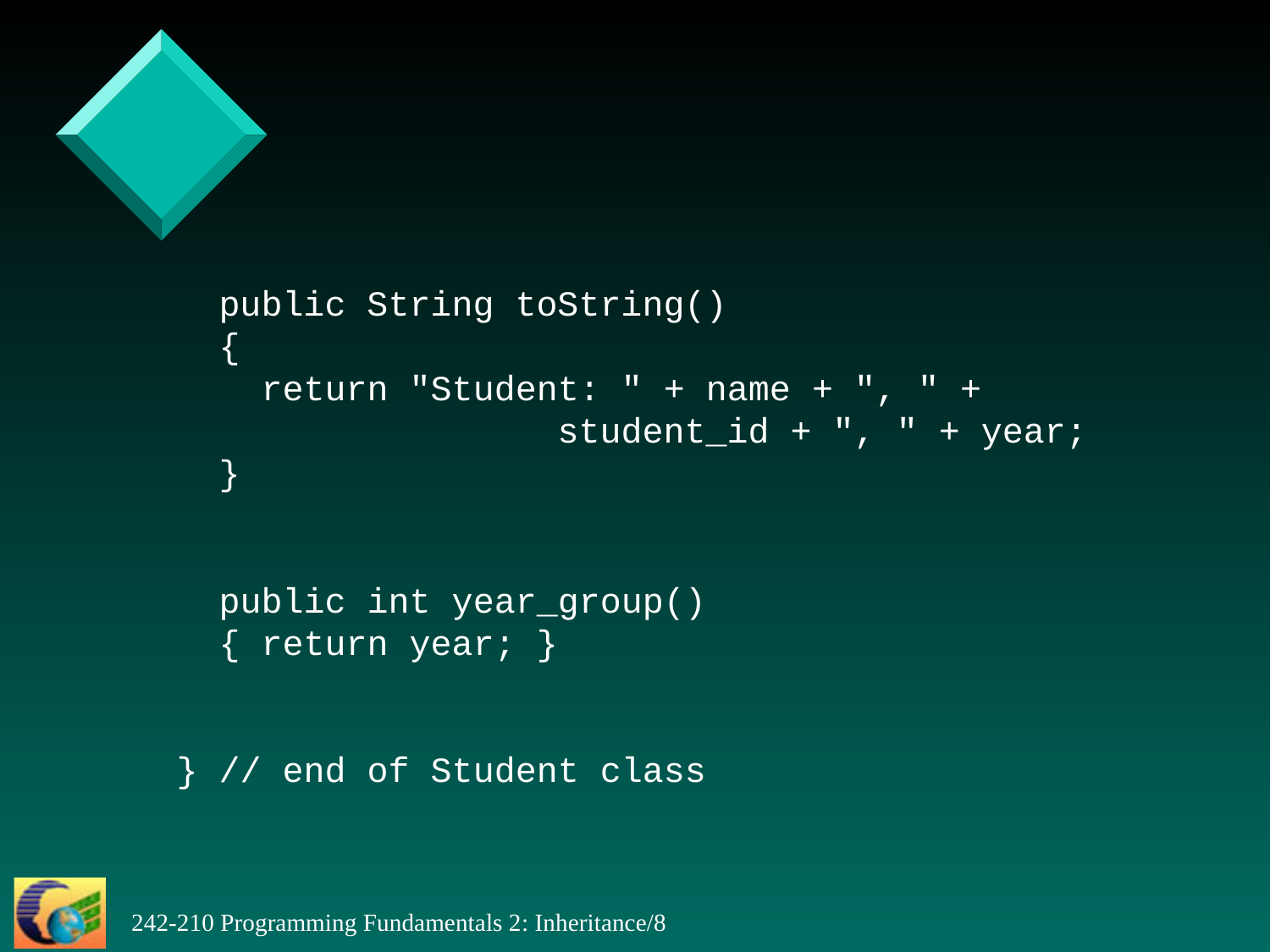

public String toString()
  {
    return "Student: " + name + ", " +
			student_id + ", " + year;
  }
  public int year_group()
  { return year; }
} // end of Student class